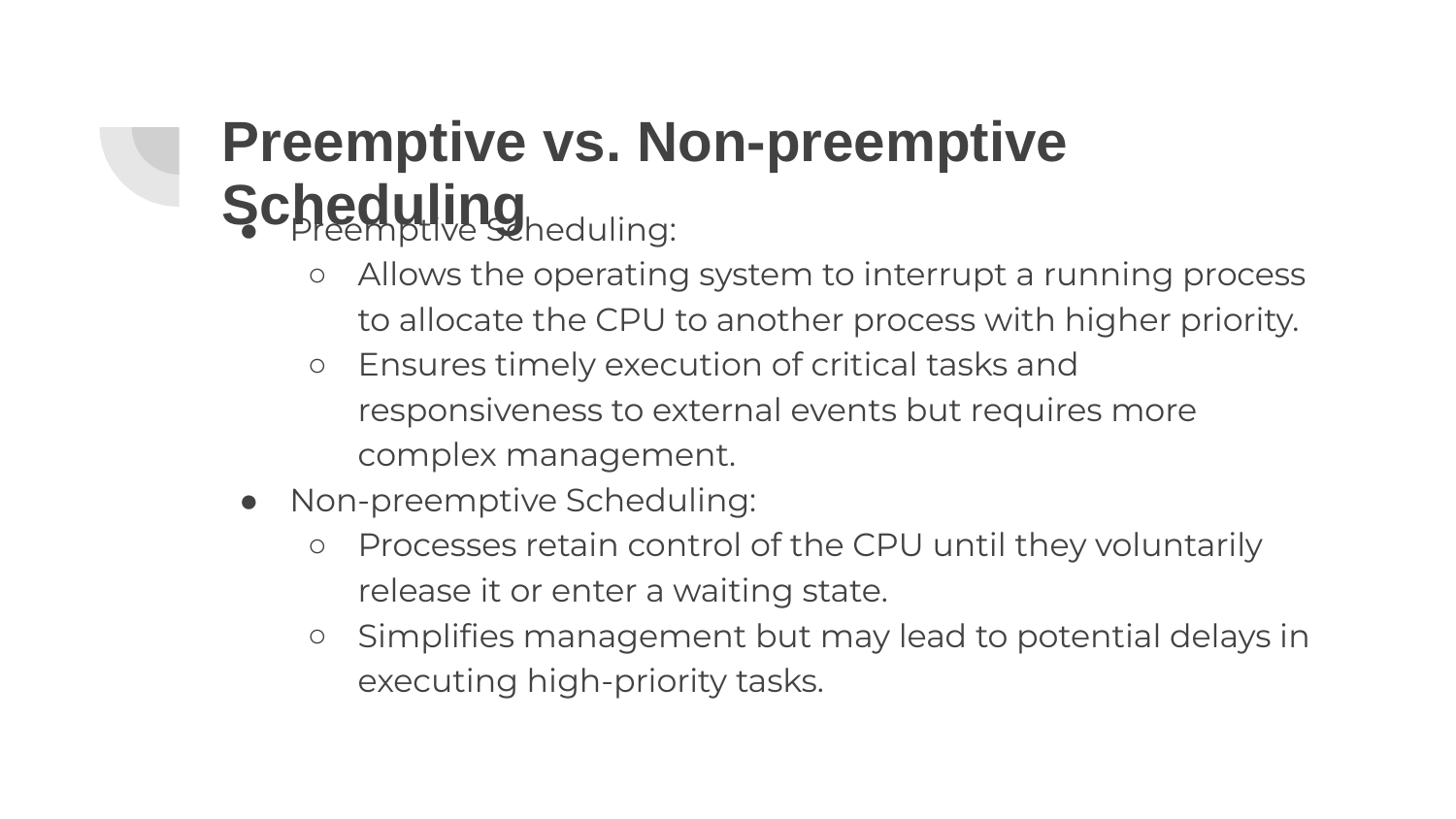

# Preemptive vs. Non-preemptive Scheduling
Preemptive Scheduling:
Allows the operating system to interrupt a running process to allocate the CPU to another process with higher priority.
Ensures timely execution of critical tasks and responsiveness to external events but requires more complex management.
Non-preemptive Scheduling:
Processes retain control of the CPU until they voluntarily release it or enter a waiting state.
Simplifies management but may lead to potential delays in executing high-priority tasks.